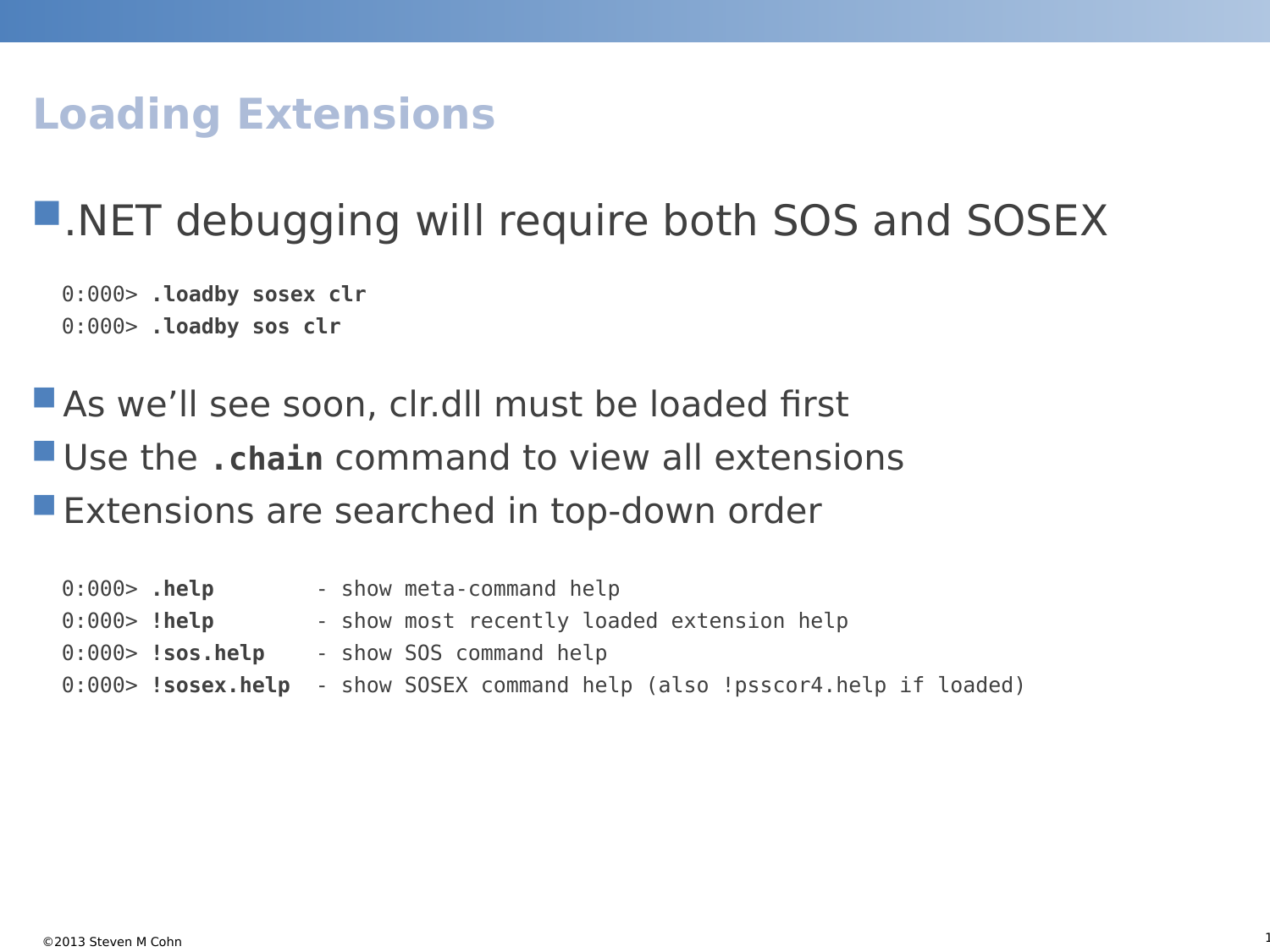

# Loading Extensions
.NET debugging will require both SOS and SOSEX
0:000> .loadby sosex clr
0:000> .loadby sos clr

As we’ll see soon, clr.dll must be loaded first
Use the .chain command to view all extensions
Extensions are searched in top-down order

0:000> .help	- show meta-command help
0:000> !help	- show most recently loaded extension help
0:000> !sos.help	- show SOS command help
0:000> !sosex.help	- show SOSEX command help (also !psscor4.help if loaded)